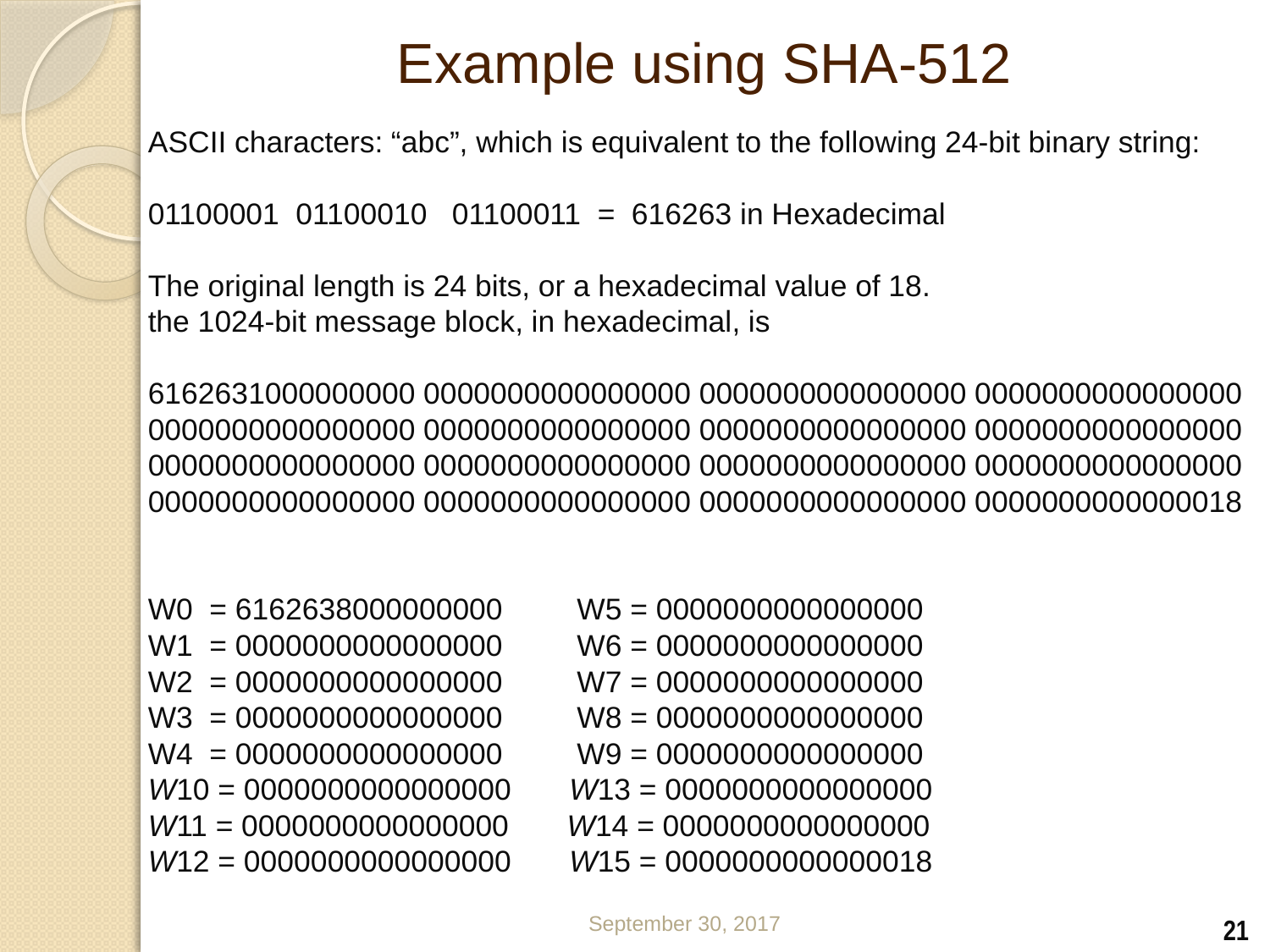

Example using SHA-512
ASCII characters: “abc”, which is equivalent to the following 24-bit binary string:
01100001  01100010   01100011  =  616263 in Hexadecimal
The original length is 24 bits, or a hexadecimal value of 18.
the 1024-bit message block, in hexadecimal, is
6162631000000000 0000000000000000 0000000000000000 0000000000000000
0000000000000000 0000000000000000 0000000000000000 0000000000000000
0000000000000000 0000000000000000 0000000000000000 0000000000000000
0000000000000000 0000000000000000 0000000000000000 0000000000000018
W0  = 6162638000000000         W5 = 0000000000000000
W1  = 0000000000000000         W6 = 0000000000000000
W2  = 0000000000000000         W7 = 0000000000000000
W3  = 0000000000000000         W8 = 0000000000000000
W4  = 0000000000000000         W9 = 0000000000000000
W10 = 0000000000000000       W13 = 0000000000000000
W11 = 0000000000000000       W14 = 0000000000000000
W12 = 0000000000000000       W15 = 0000000000000018
September 30, 2017
21